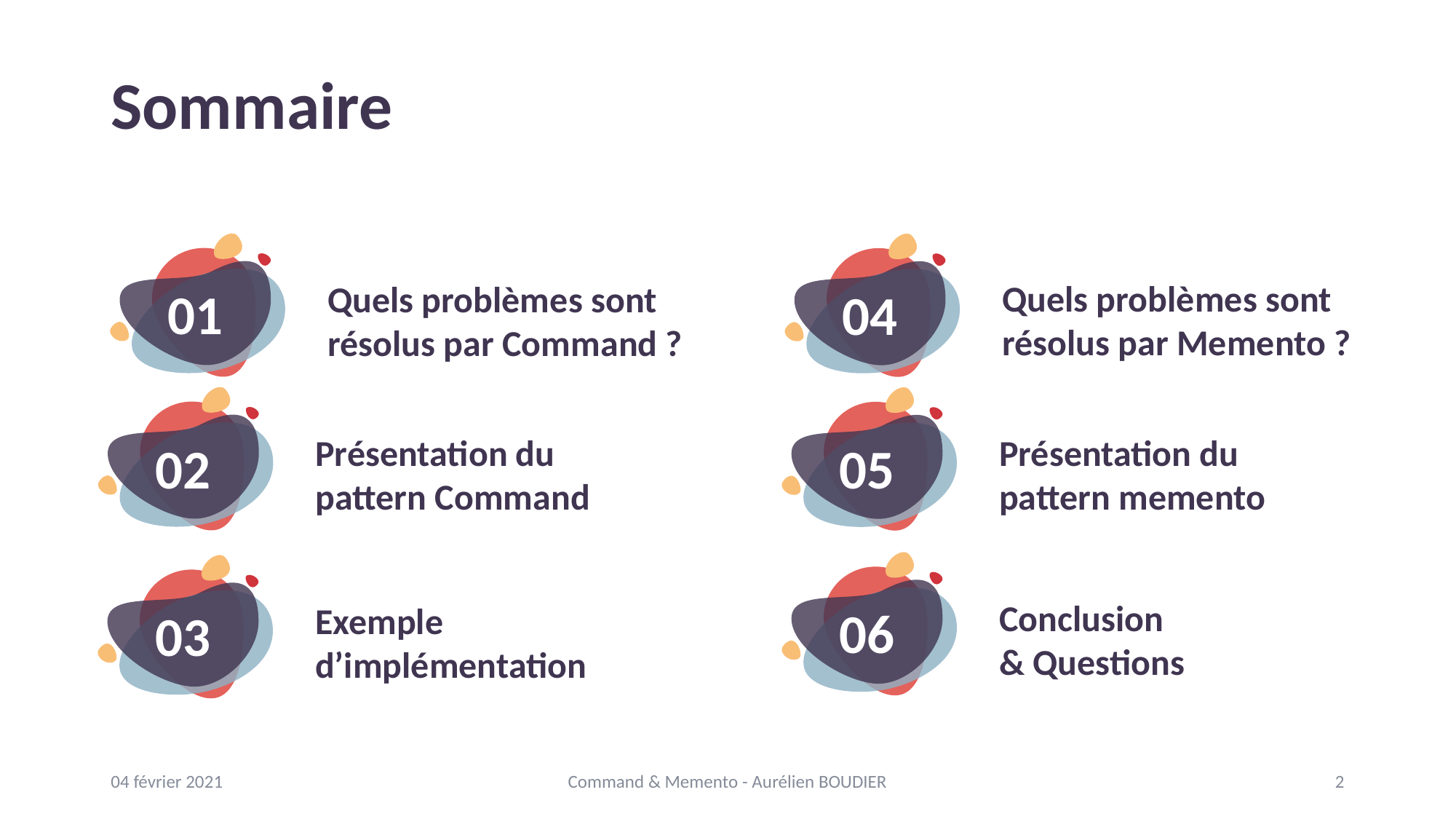

# Sommaire

01

04

Quels problèmes sont résolus par Memento ?
Quels problèmes sont résolus par Command ?

02

05

Présentation du pattern Command
Présentation du pattern memento

06

03

Conclusion
& Questions
Exemple d’implémentation
04 février 2021
Command & Memento - Aurélien BOUDIER
2